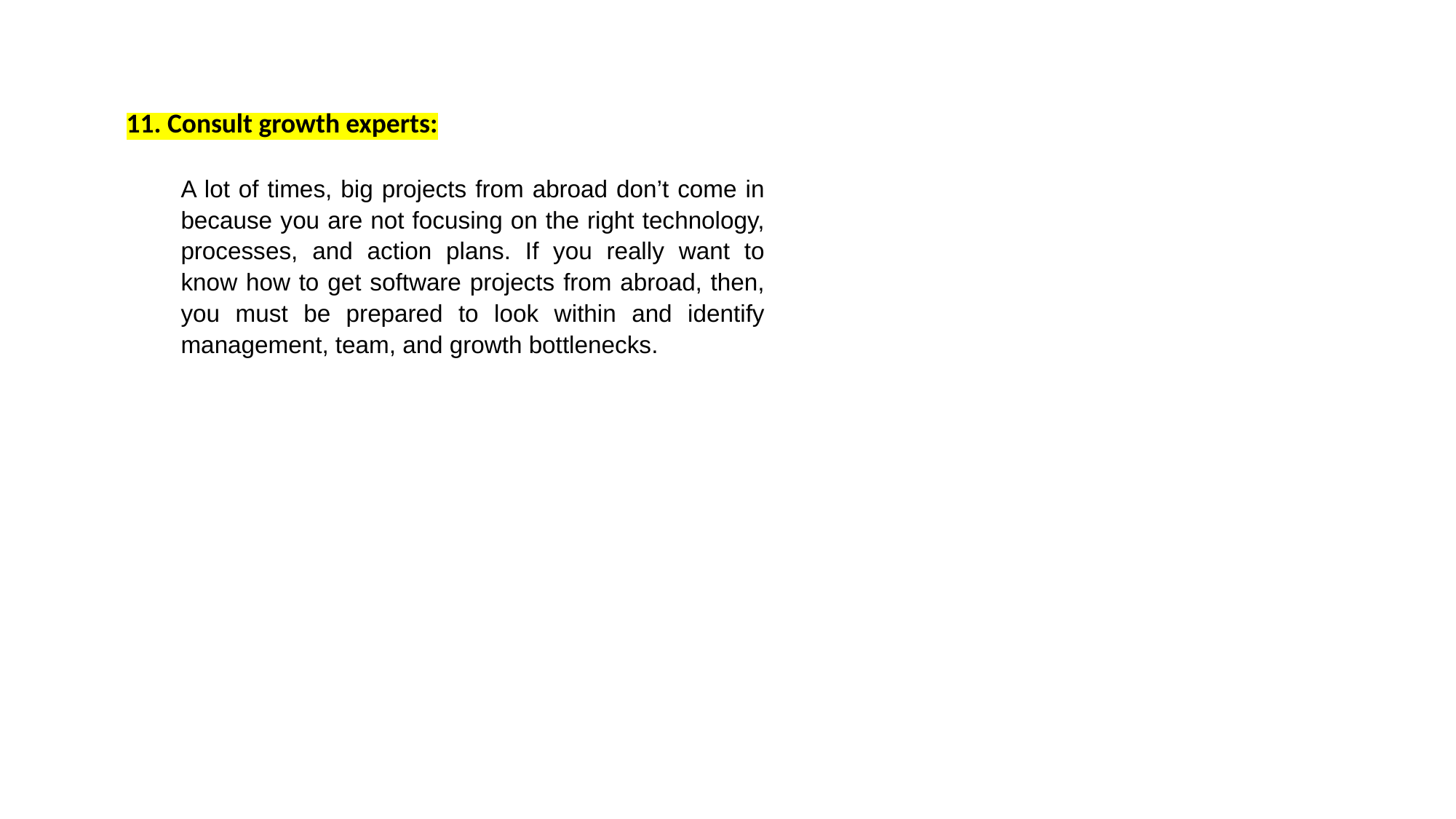

11. Consult growth experts:
A lot of times, big projects from abroad don’t come in because you are not focusing on the right technology, processes, and action plans. If you really want to know how to get software projects from abroad, then, you must be prepared to look within and identify management, team, and growth bottlenecks.